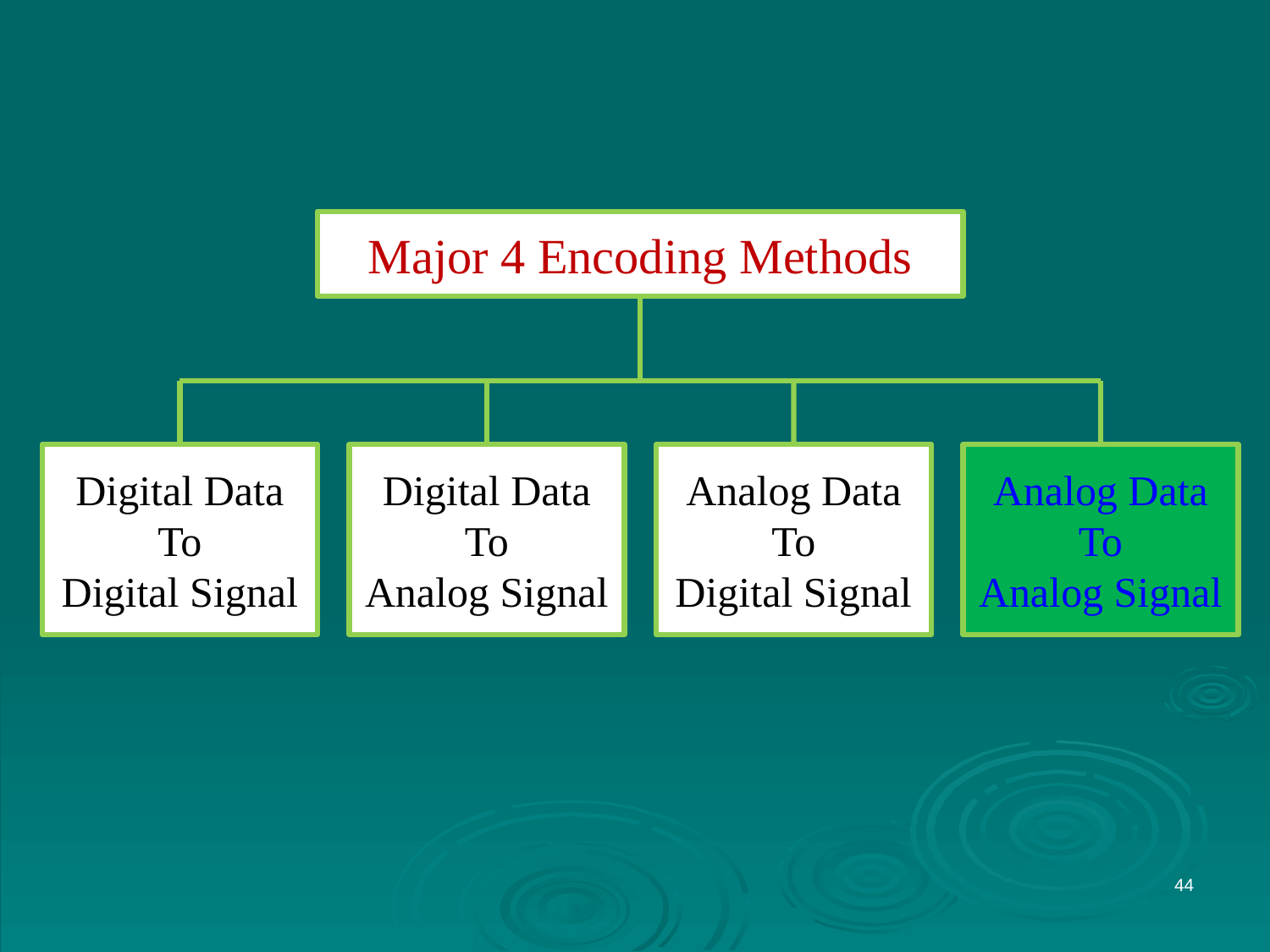

Major 4 Encoding Methods
Digital Data
To
Digital Signal
Digital Data
To
Analog Signal
Analog Data
To
Digital Signal
Analog Data
To
Analog Signal
44